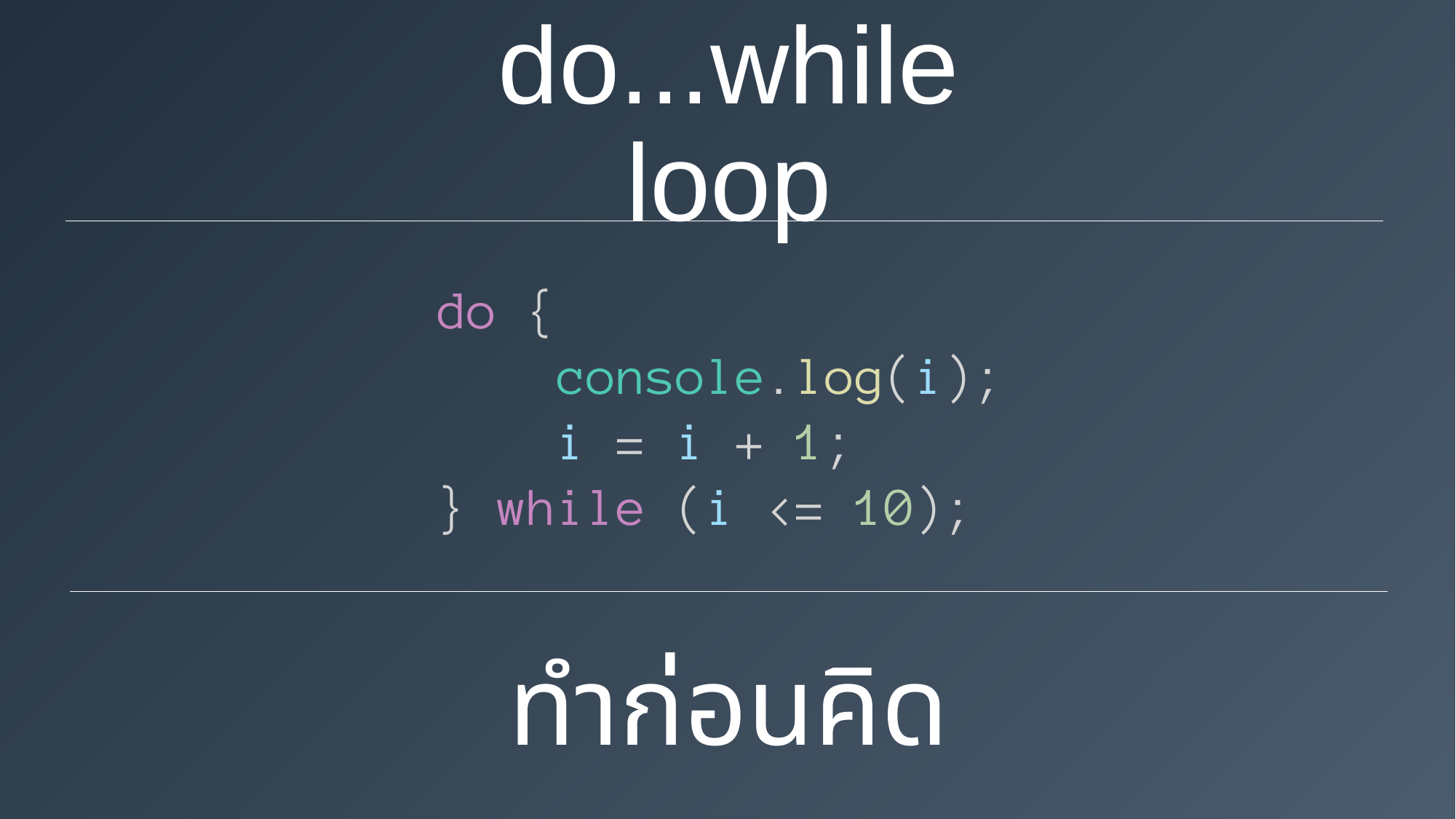

do...while loop
do {
    console.log(i);
    i = i + 1;
} while (i <= 10);
ทำก่อนคิด